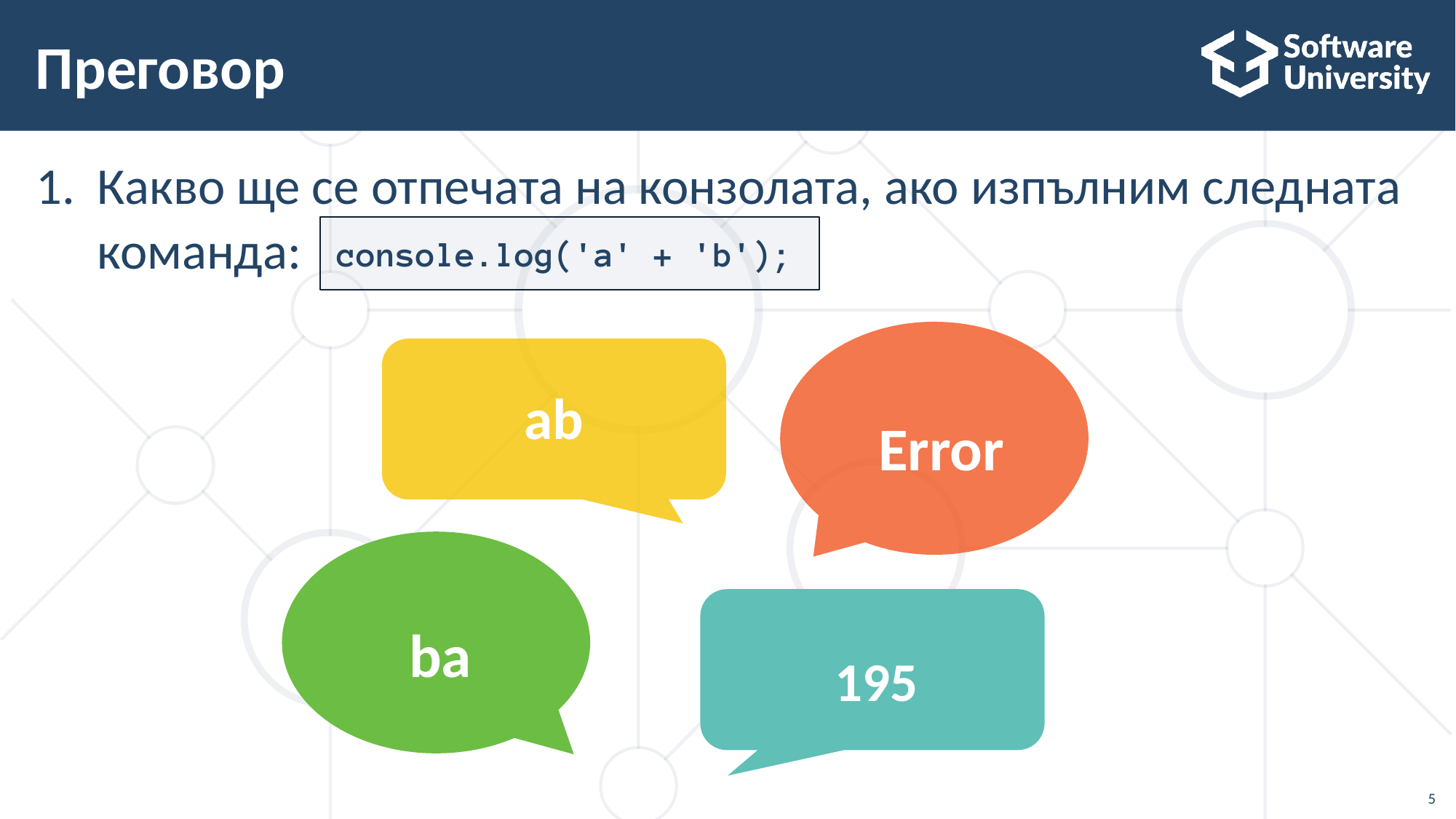

# Преговор
Какво ще се отпечата на конзолата, ако изпълним следната команда:

console.log('a' + 'b');

Error

ab

ba

195
5